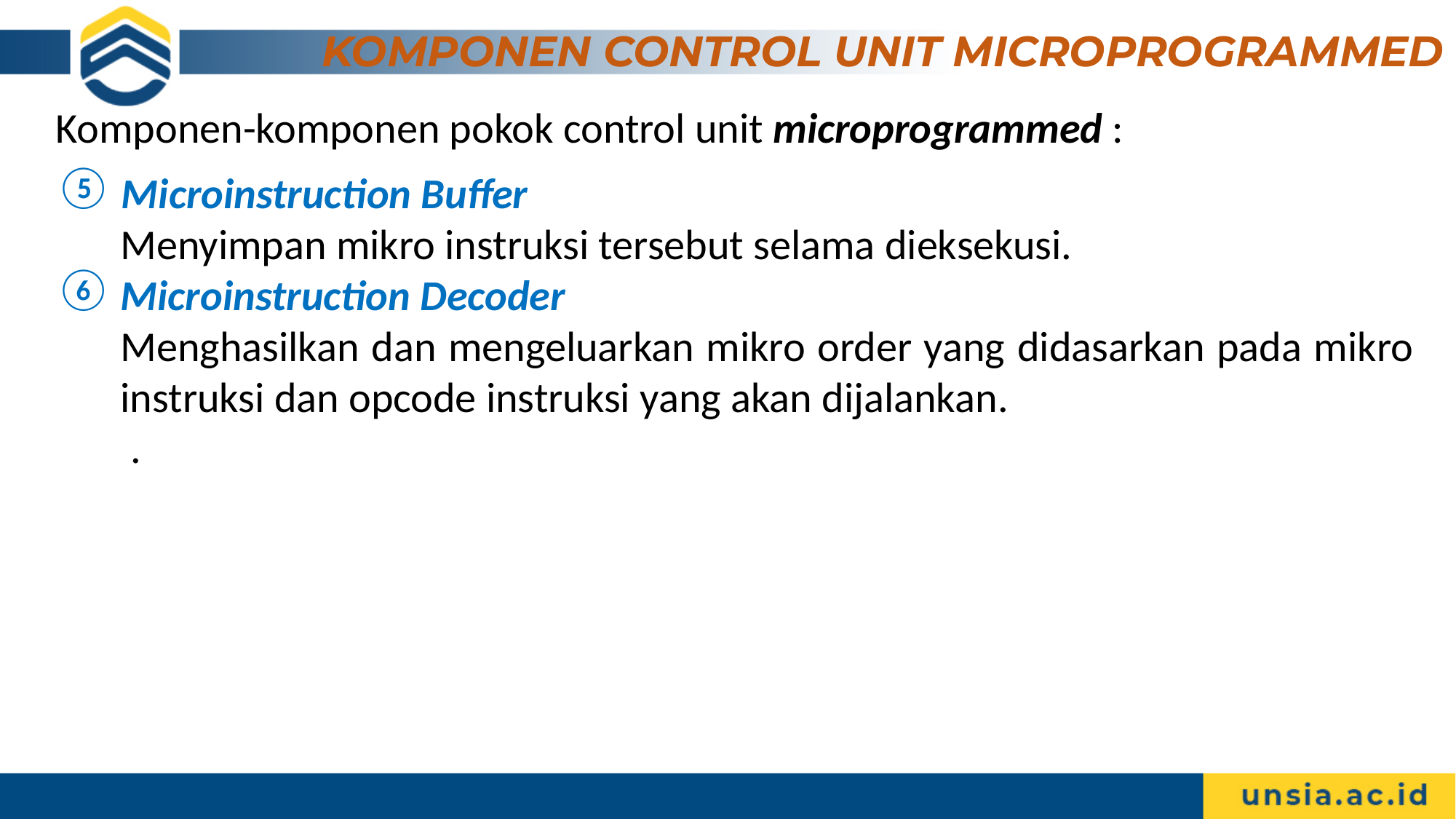

# KOMPONEN CONTROL UNIT MICROPROGRAMMED
Komponen-komponen pokok control unit microprogrammed :

 Microinstruction Buffer
Menyimpan mikro instruksi tersebut selama dieksekusi.
Microinstruction Decoder
Menghasilkan dan mengeluarkan mikro order yang didasarkan pada mikro instruksi dan opcode instruksi yang akan dijalankan.
.